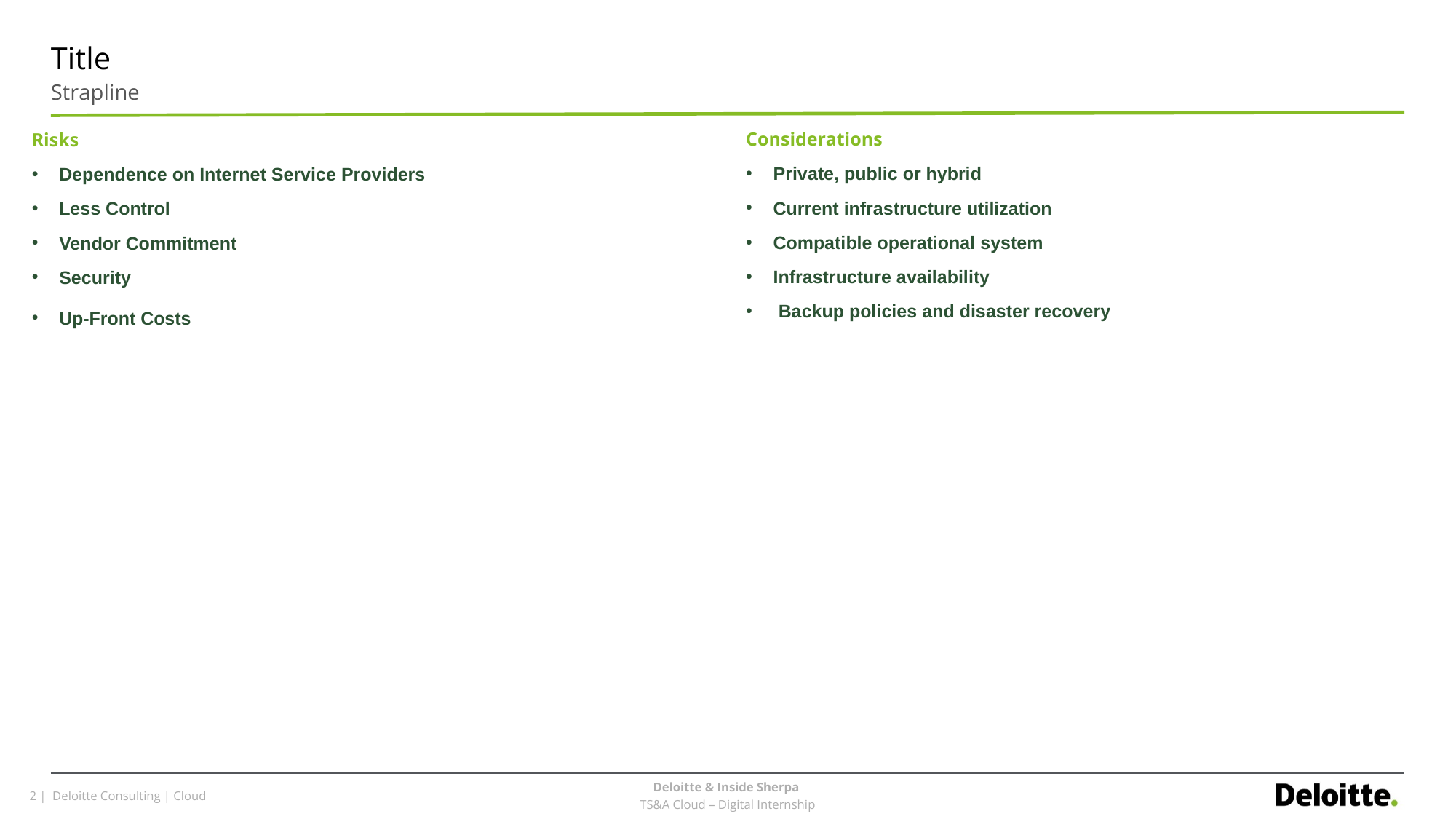

# Title
Strapline
Considerations
Private, public or hybrid
Current infrastructure utilization
Compatible operational system
Infrastructure availability
 Backup policies and disaster recovery
Risks
Dependence on Internet Service Providers
Less Control
Vendor Commitment
Security
Up-Front Costs